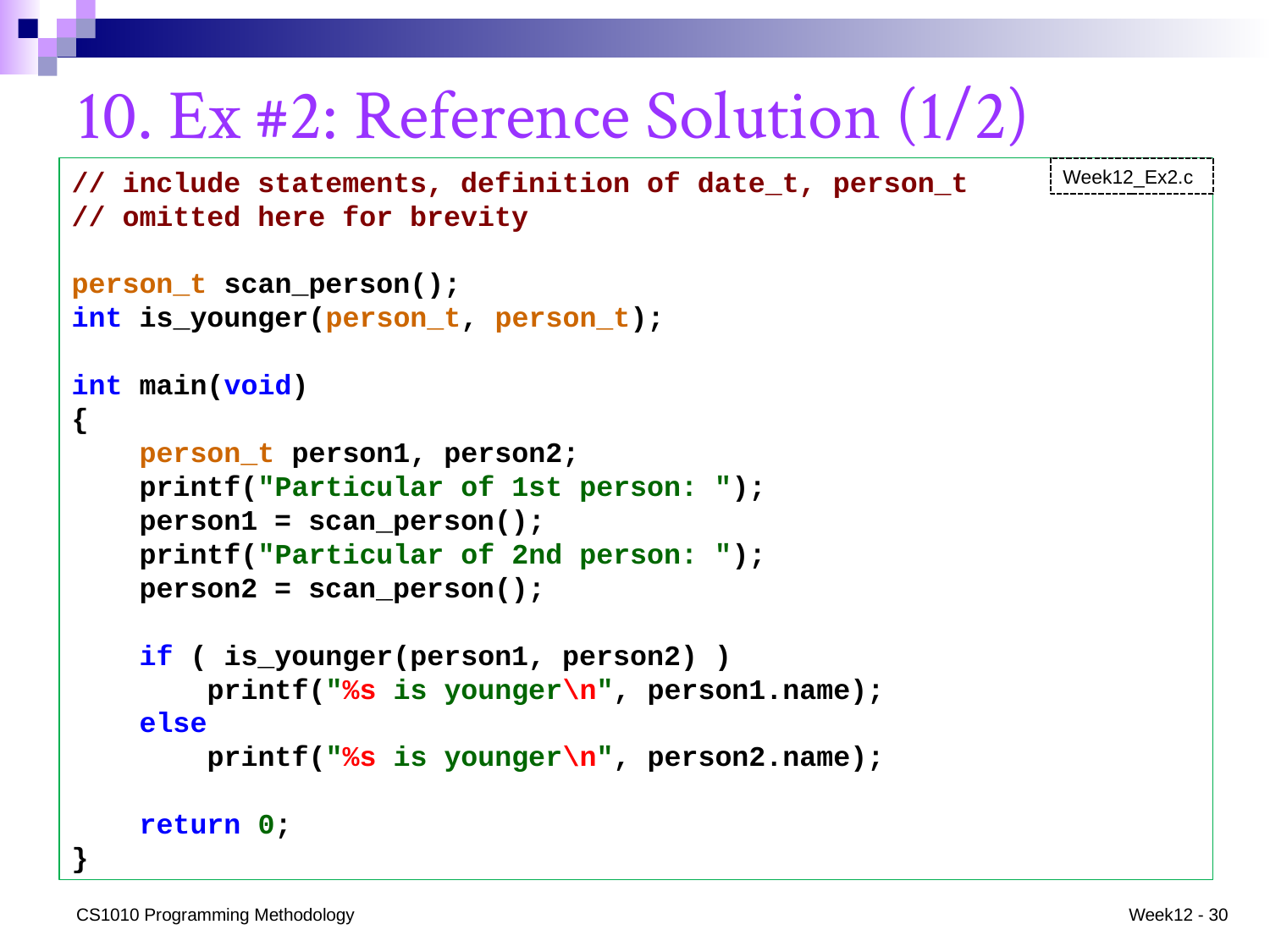

# 10. Ex #2: Reference Solution (1/2)
// include statements, definition of date_t, person_t
// omitted here for brevity

person_t scan_person();
int is_younger(person_t, person_t);

int main(void)
{
    person_t person1, person2;
    printf("Particular of 1st person: ");
    person1 = scan_person();
    printf("Particular of 2nd person: ");
    person2 = scan_person();

    if ( is_younger(person1, person2) )
        printf("%s is younger\n", person1.name);
    else
        printf("%s is younger\n", person2.name);

    return 0;
}
Week12_Ex2.c
CS1010 Programming Methodology
Week12 - 30